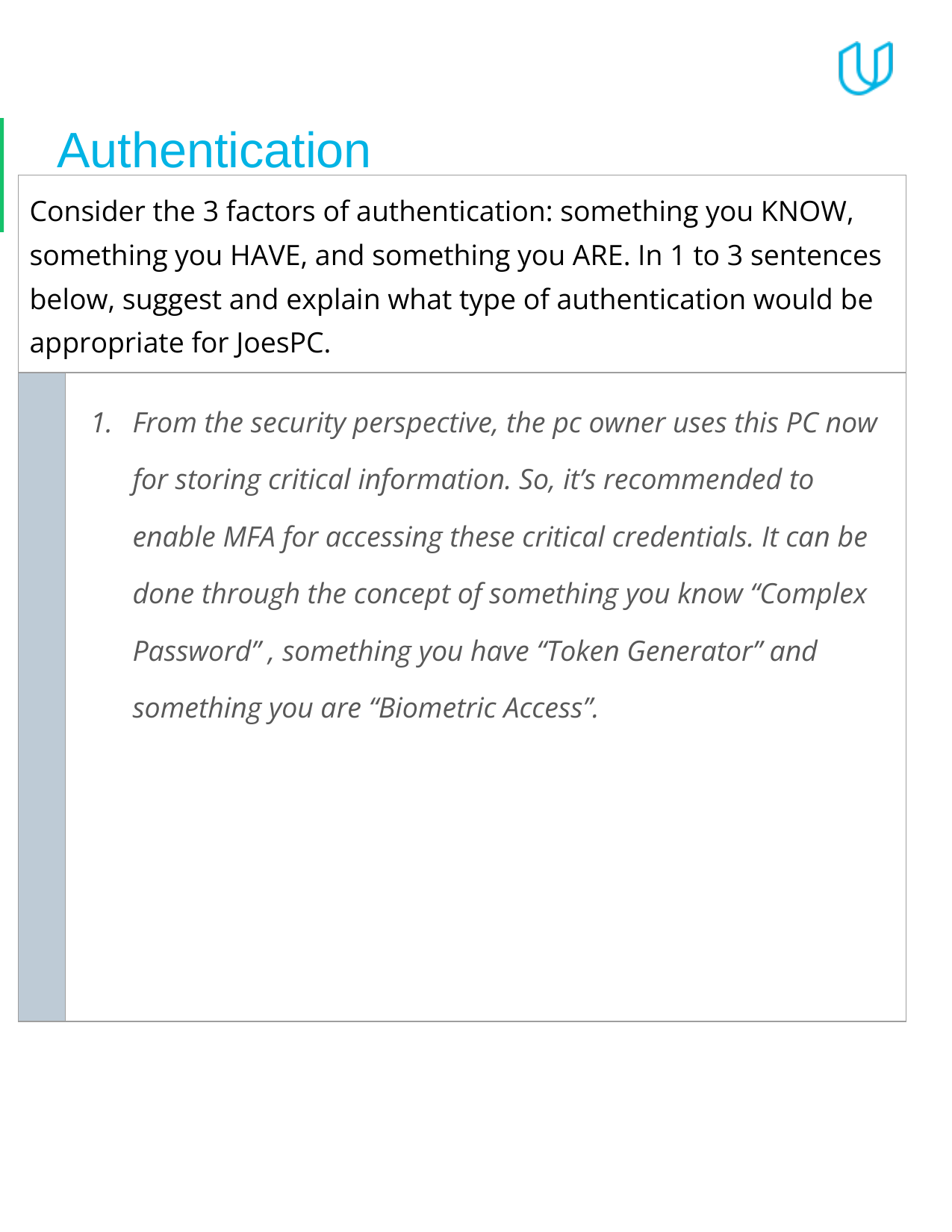

# Authentication
| Consider the 3 factors of authentication: something you KNOW, something you HAVE, and something you ARE. In 1 to 3 sentences below, suggest and explain what type of authentication would be appropriate for JoesPC. |  |  |  |
| --- | --- | --- | --- |
|  | From the security perspective, the pc owner uses this PC now for storing critical information. So, it’s recommended to enable MFA for accessing these critical credentials. It can be done through the concept of something you know “Complex Password” , something you have “Token Generator” and something you are “Biometric Access”. |  |  |
|  |  |  |  |
|  |  |  |  |
|  |  |  |  |
|  |  |  |  |
|  |  |  |  |
|  |  |  |  |
|  |  |  |  |
|  |  |  |  |
|  |  |  |  |
|  |  |  |  |
|  |  |  |  |